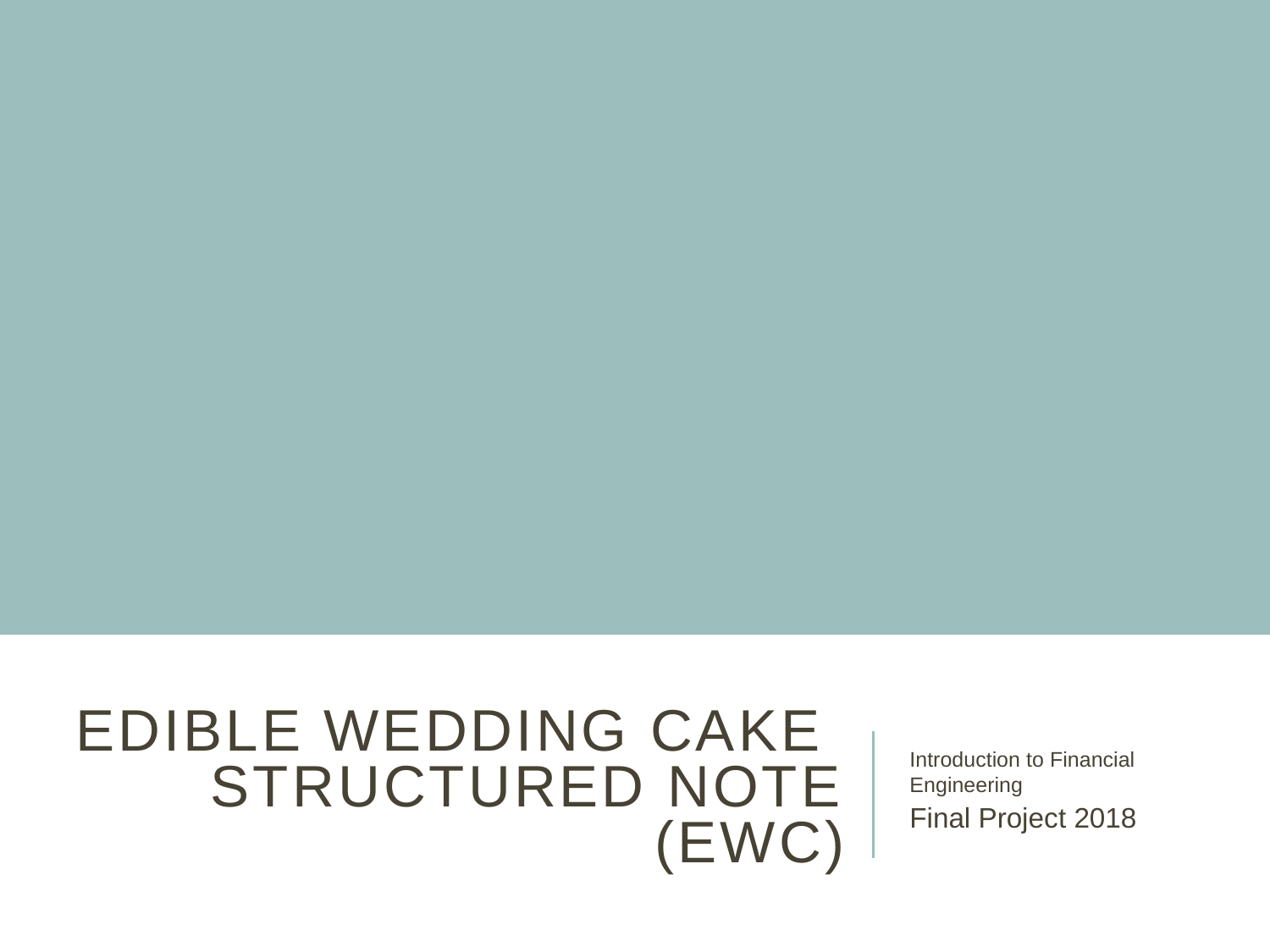

# Edible Wedding Cake Structured Note (EWC)
Introduction to Financial Engineering
Final Project 2018